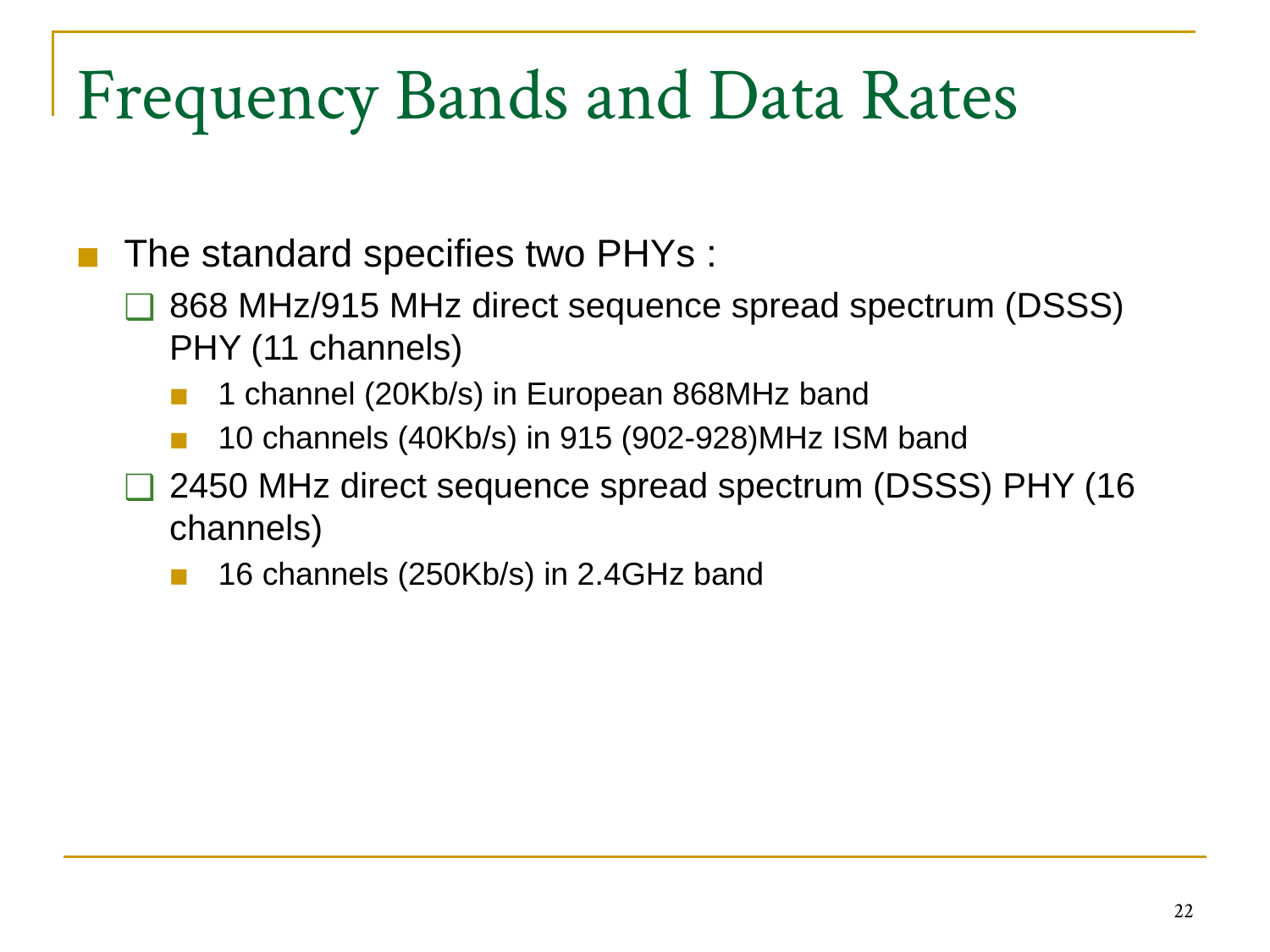

# Frequency Bands and Data Rates
The standard specifies two PHYs :
868 MHz/915 MHz direct sequence spread spectrum (DSSS) PHY (11 channels)
1 channel (20Kb/s) in European 868MHz band
10 channels (40Kb/s) in 915 (902-928)MHz ISM band
2450 MHz direct sequence spread spectrum (DSSS) PHY (16 channels)
16 channels (250Kb/s) in 2.4GHz band
22